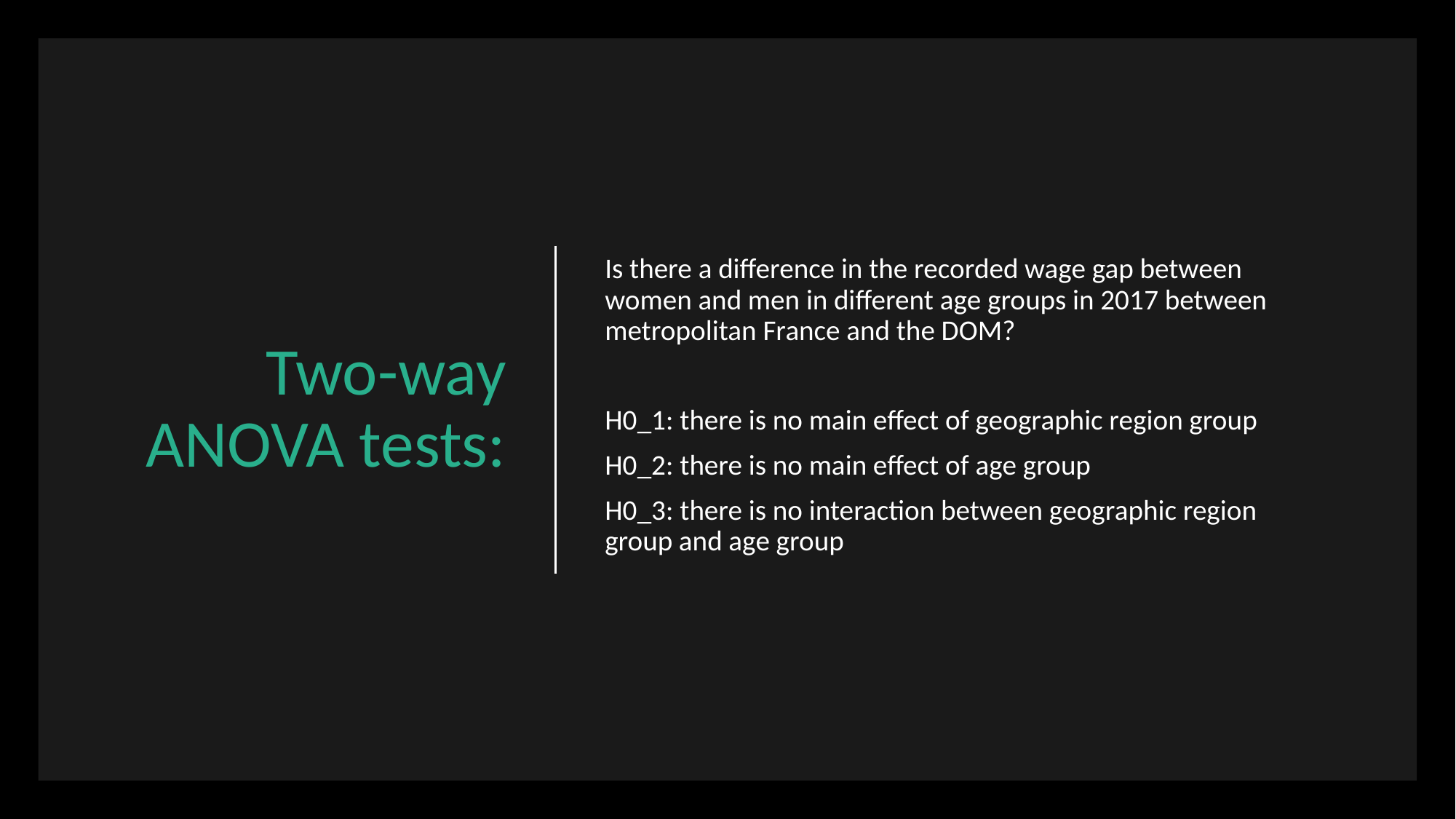

# Two-way ANOVA tests:
Is there a difference in the recorded wage gap between women and men in different age groups in 2017 between metropolitan France and the DOM?

H0_1: there is no main effect of geographic region group
H0_2: there is no main effect of age group
H0_3: there is no interaction between geographic region group and age group